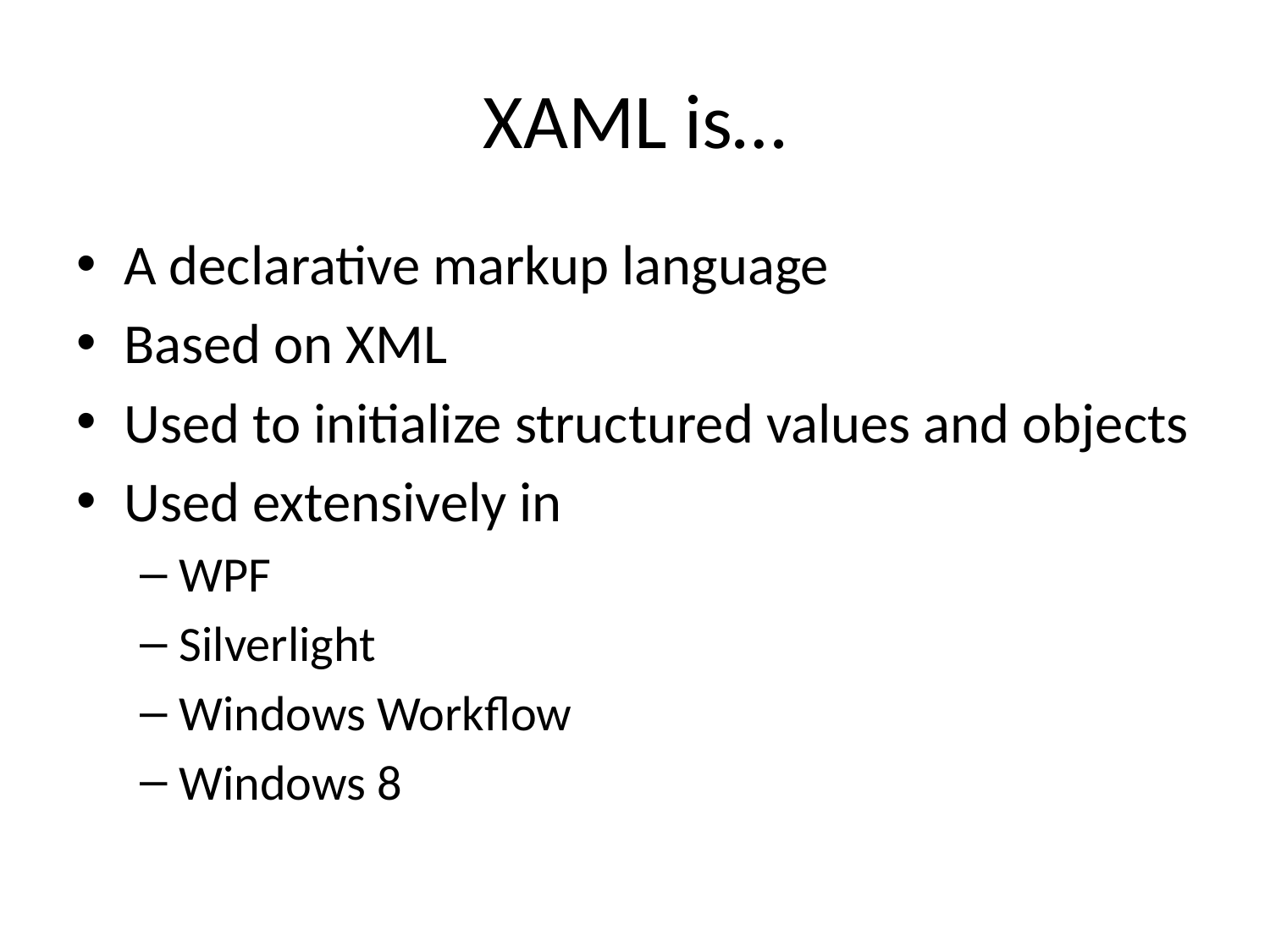

# XAML is…
A declarative markup language
Based on XML
Used to initialize structured values and objects
Used extensively in
WPF
Silverlight
Windows Workflow
Windows 8